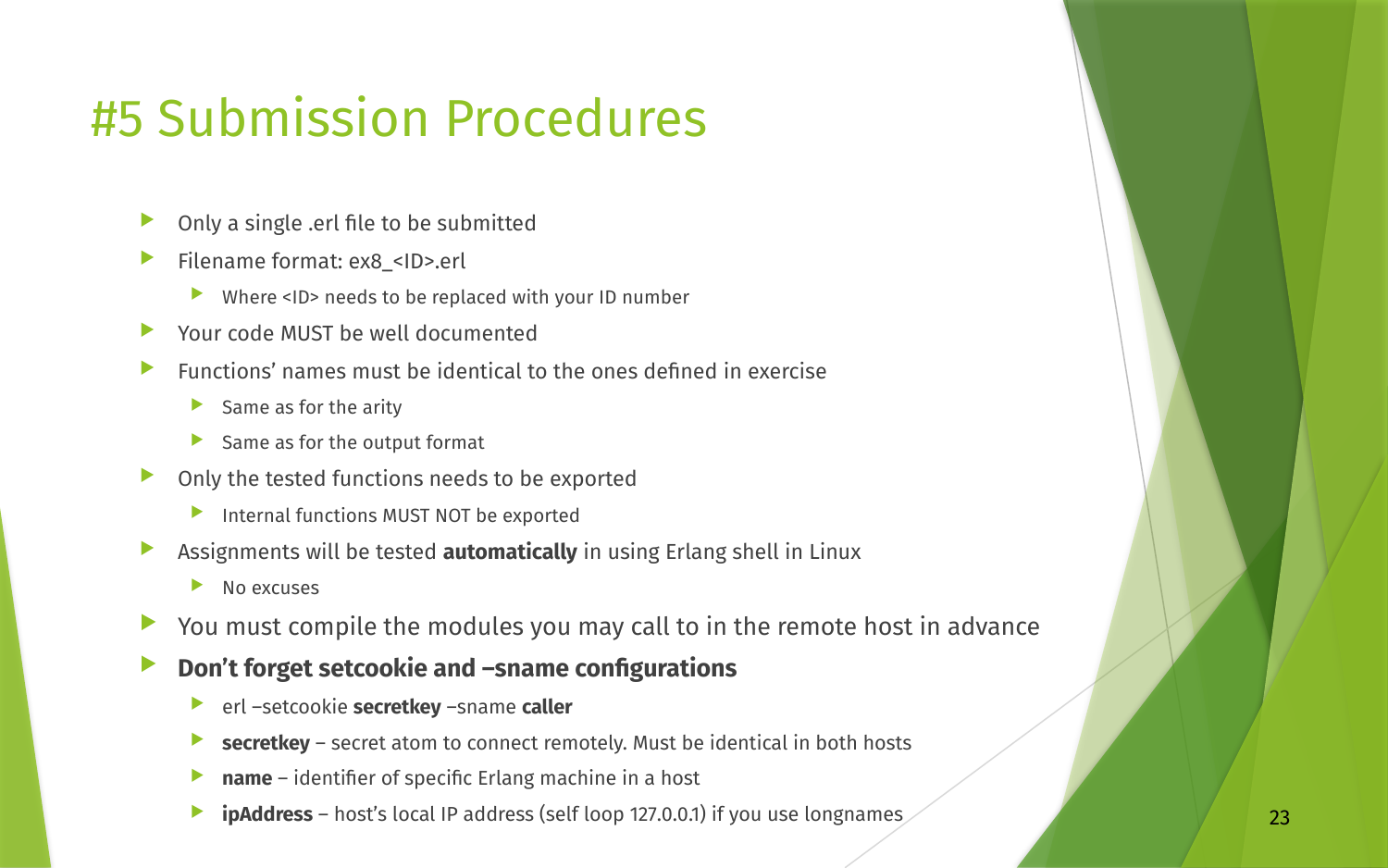

# #5 Submission Procedures
Only a single .erl file to be submitted
Filename format: ex8_<ID>.erl
Where <ID> needs to be replaced with your ID number
Your code MUST be well documented
Functions’ names must be identical to the ones defined in exercise
Same as for the arity
Same as for the output format
Only the tested functions needs to be exported
Internal functions MUST NOT be exported
Assignments will be tested automatically in using Erlang shell in Linux
No excuses
You must compile the modules you may call to in the remote host in advance
Don’t forget setcookie and –sname configurations
erl –setcookie secretkey –sname caller
secretkey – secret atom to connect remotely. Must be identical in both hosts
name – identifier of specific Erlang machine in a host
ipAddress – host’s local IP address (self loop 127.0.0.1) if you use longnames